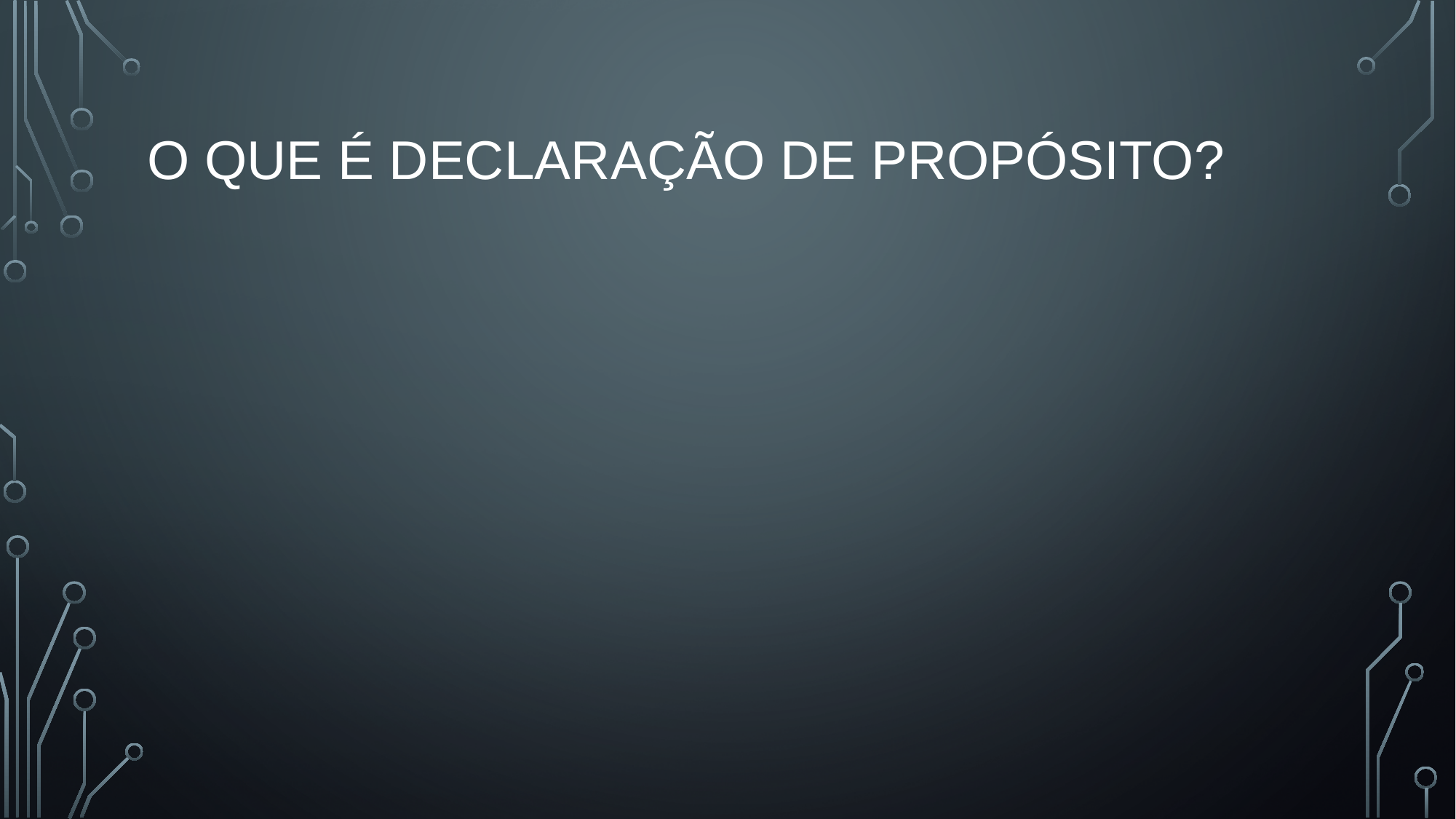

# O que é Declaração de propósito?